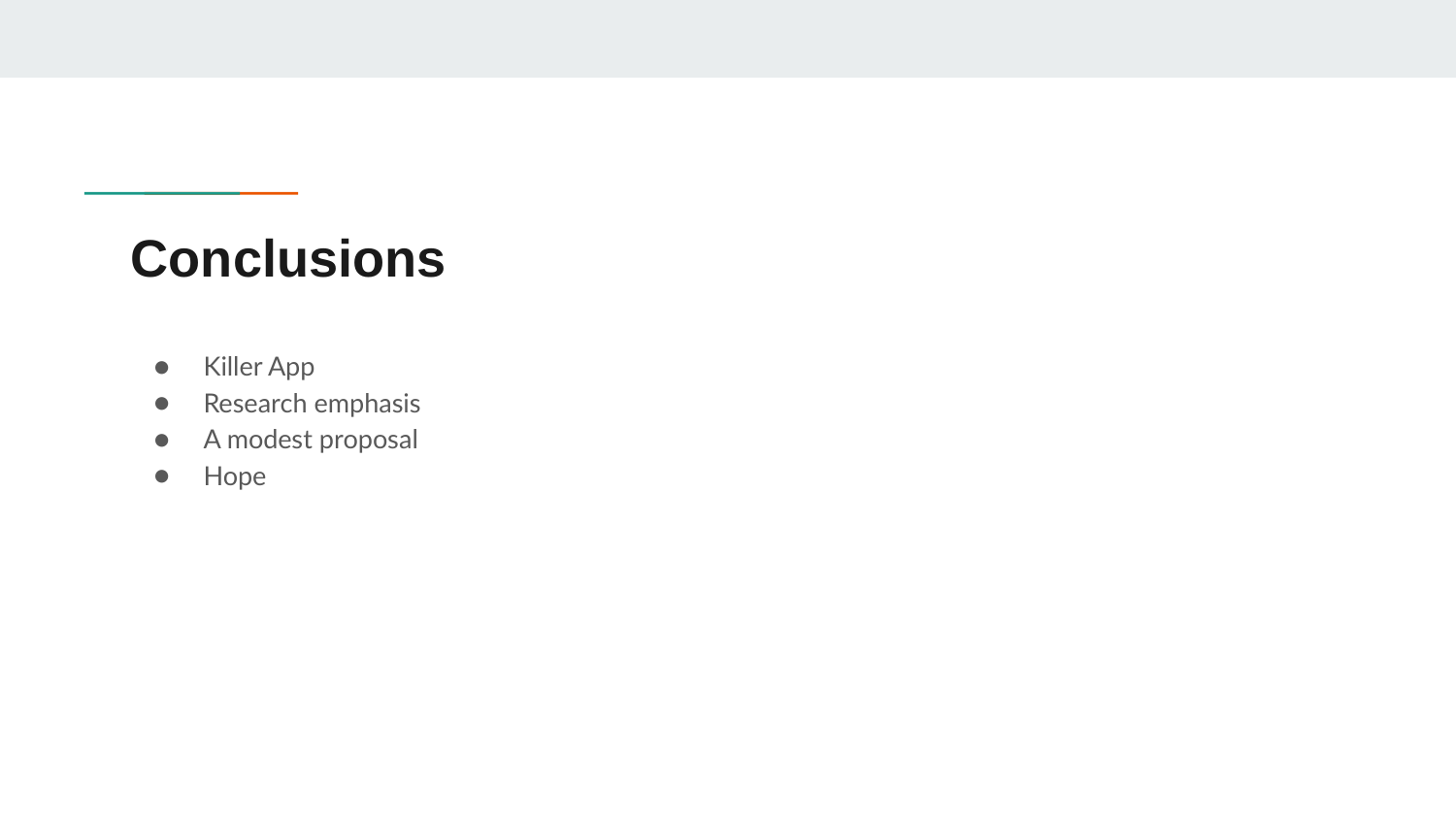

# Conclusions
Killer App
Research emphasis
A modest proposal
Hope